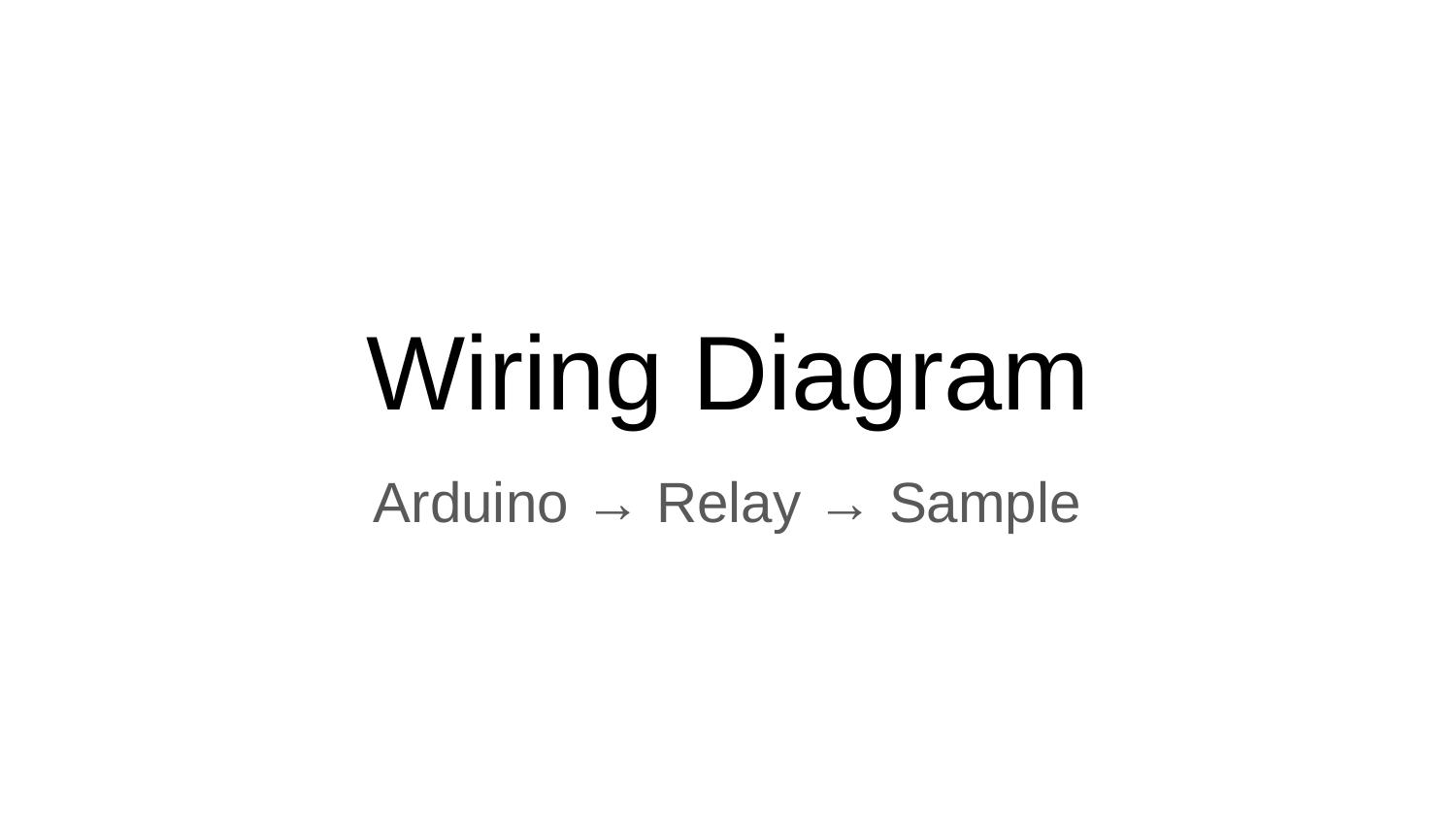

# Wiring Diagram
Arduino → Relay → Sample